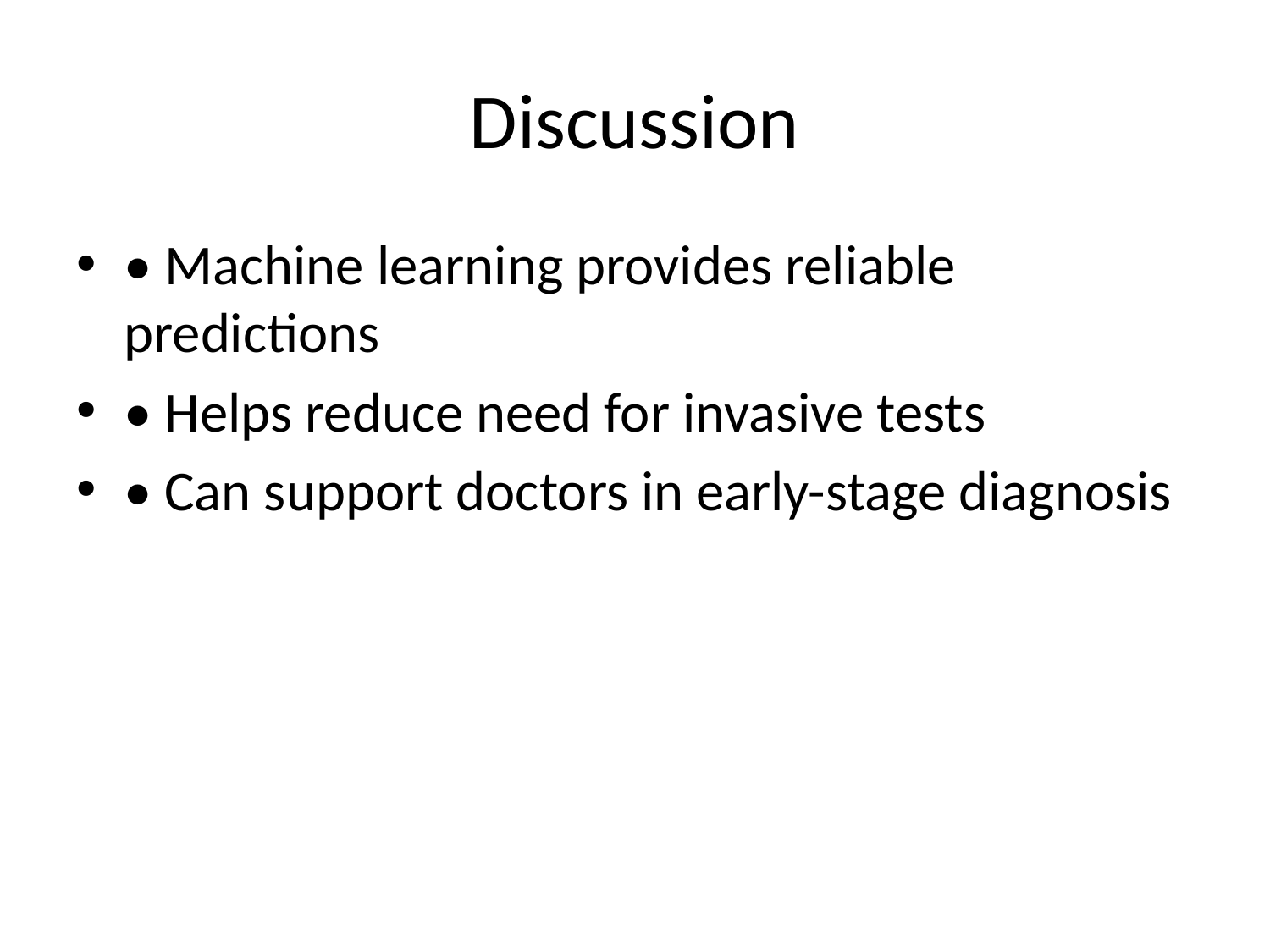

# Discussion
• Machine learning provides reliable predictions
• Helps reduce need for invasive tests
• Can support doctors in early-stage diagnosis